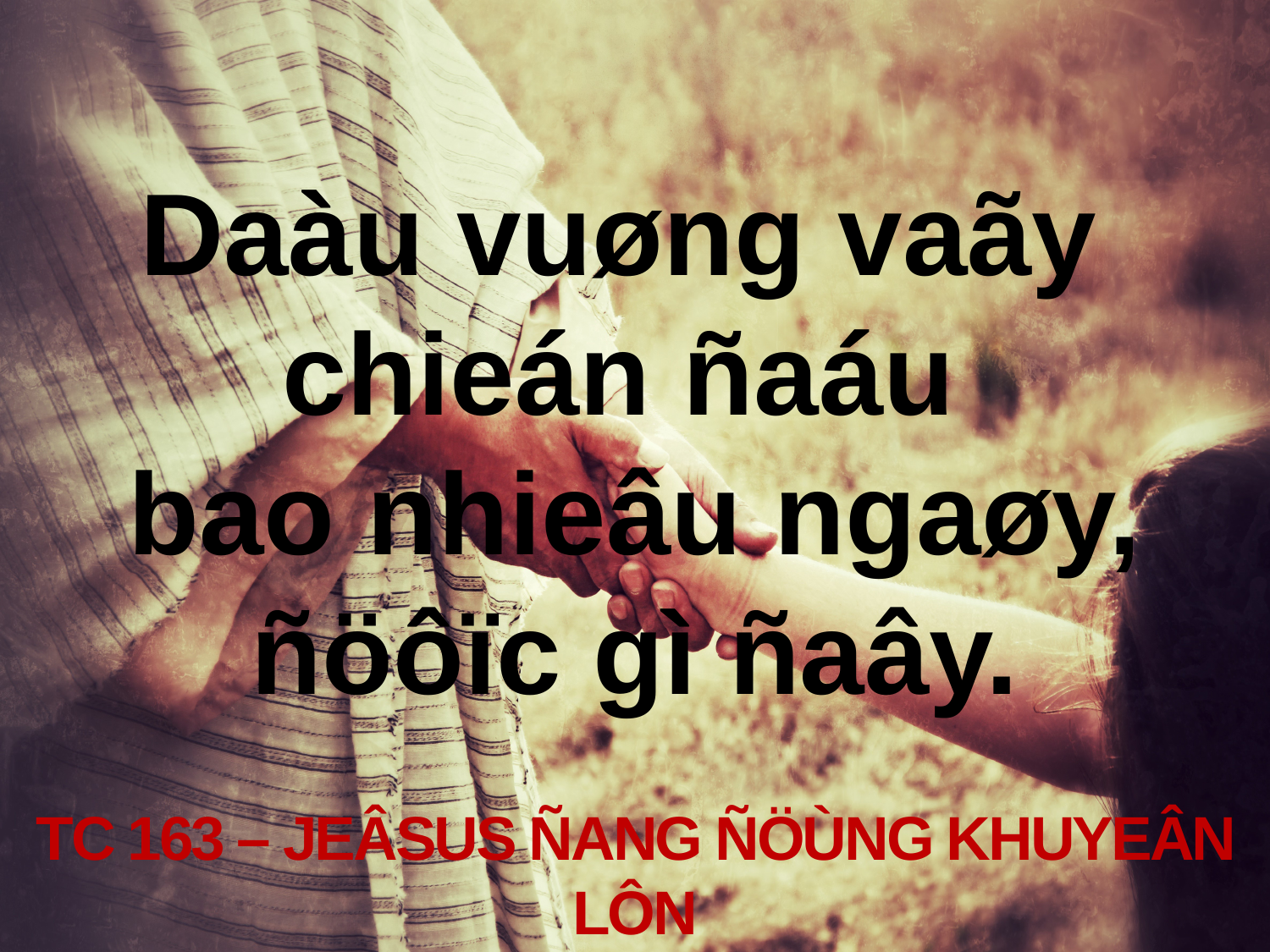

Daàu vuøng vaãy
chieán ñaáu
bao nhieâu ngaøy,
ñöôïc gì ñaây.
TC 163 – JEÂSUS ÑANG ÑÖÙNG KHUYEÂN LÔN